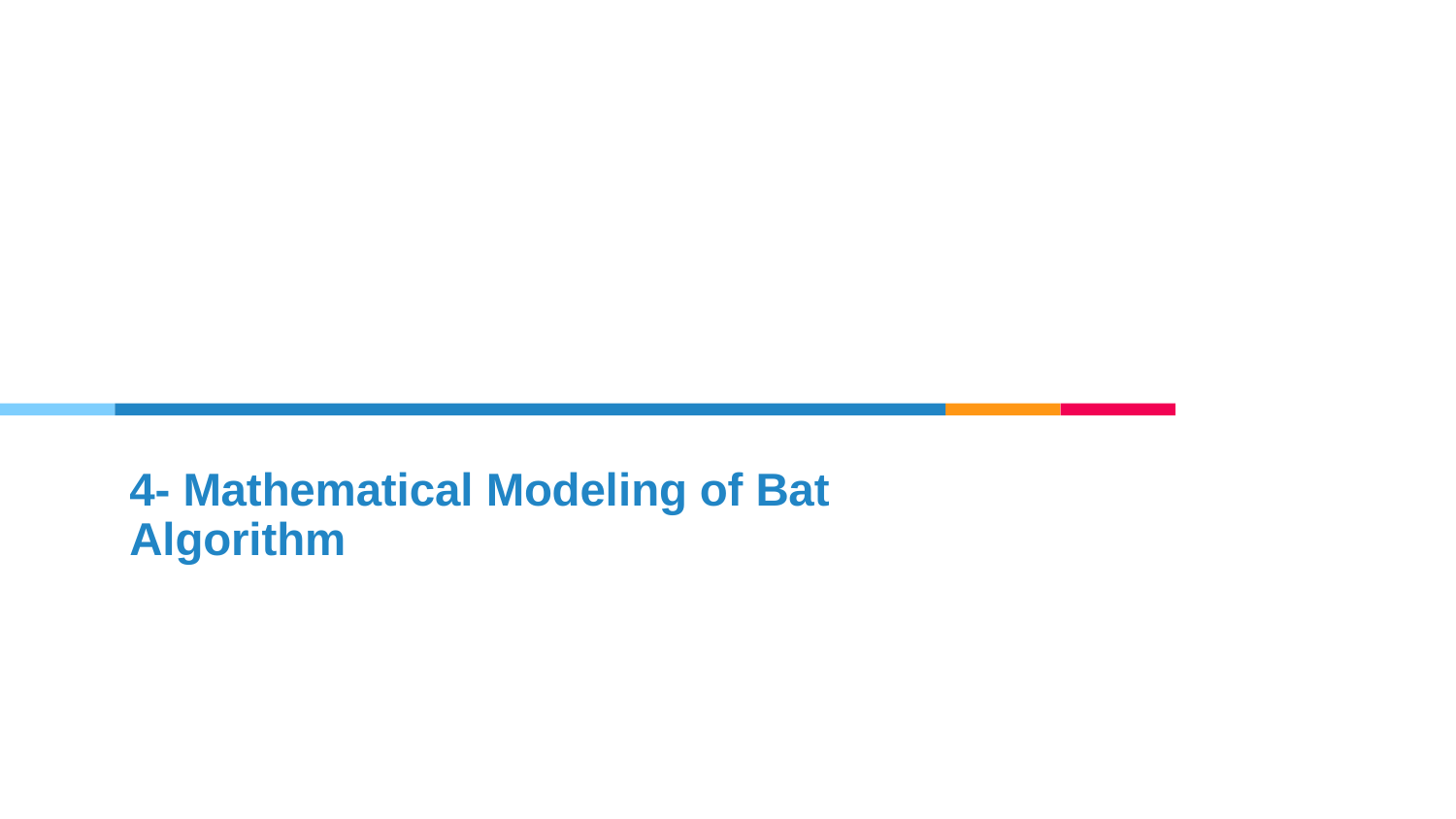

# 4- Mathematical Modeling of Bat Algorithm